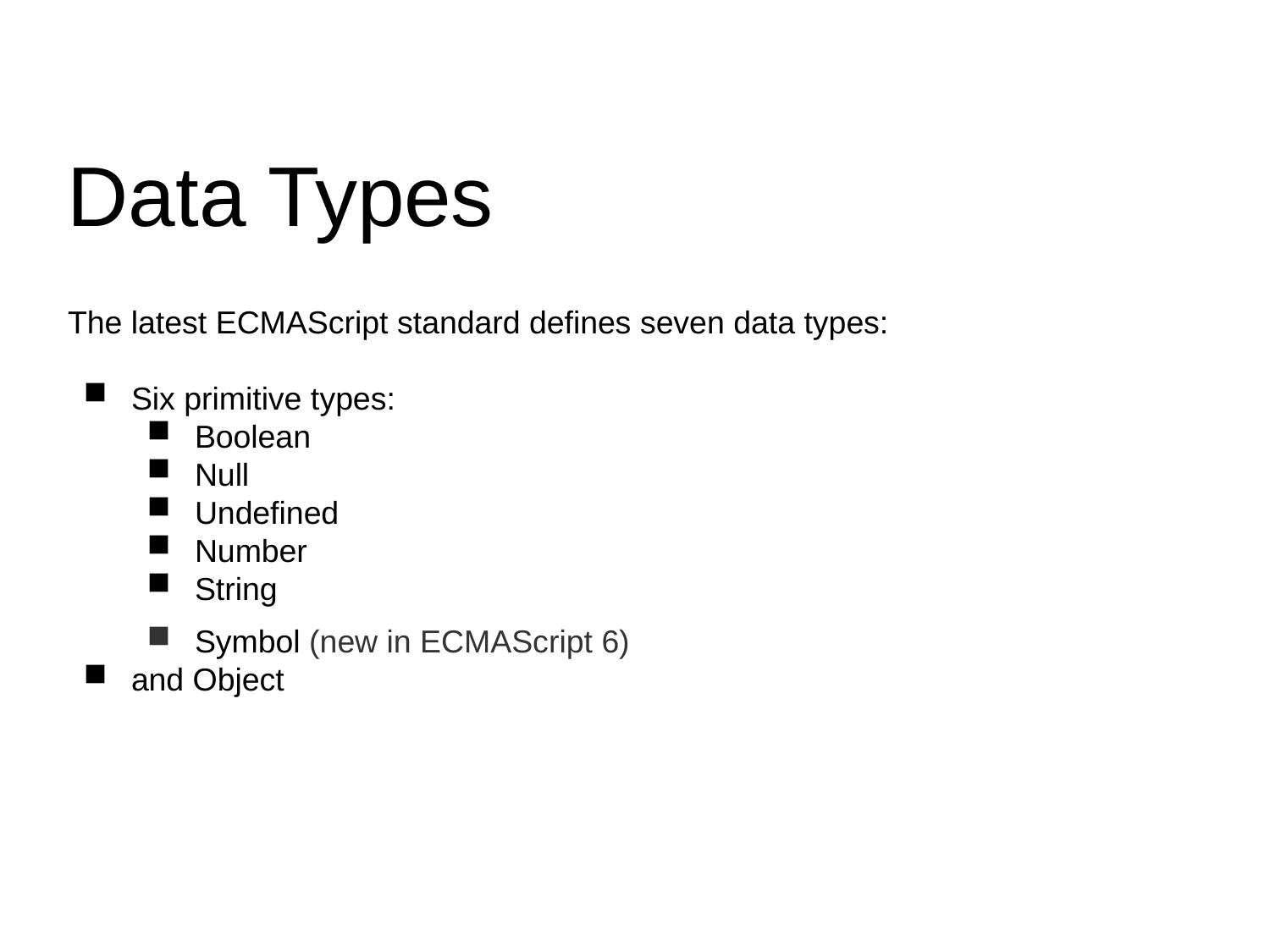

Data Types
The latest ECMAScript standard defines seven data types:

Six primitive types:
Boolean
Null
Undefined
Number
String
Symbol (new in ECMAScript 6)
and Object